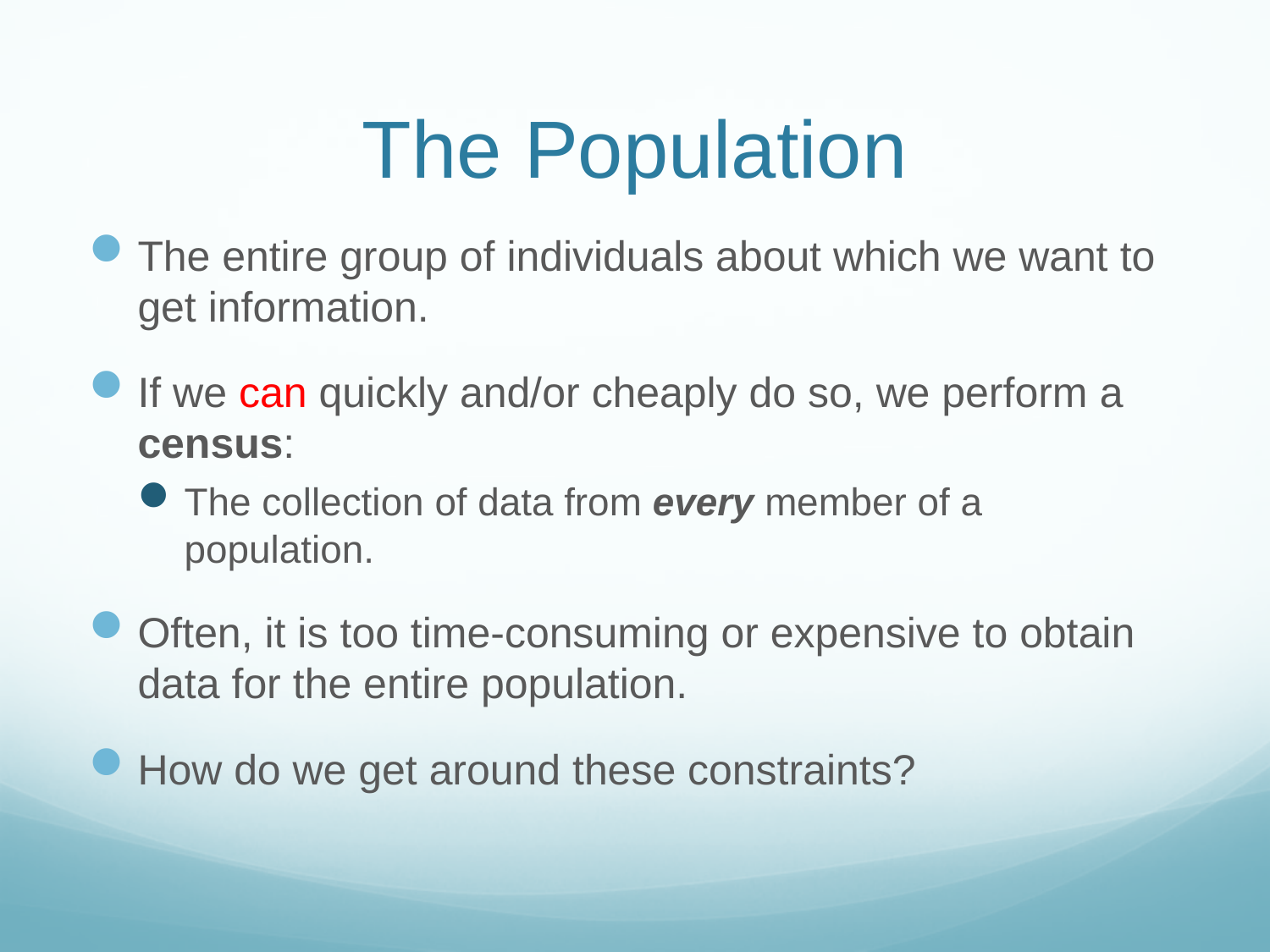

# The Population
The entire group of individuals about which we want to get information.
If we can quickly and/or cheaply do so, we perform a census:
The collection of data from every member of a population.
Often, it is too time-consuming or expensive to obtain data for the entire population.
How do we get around these constraints?